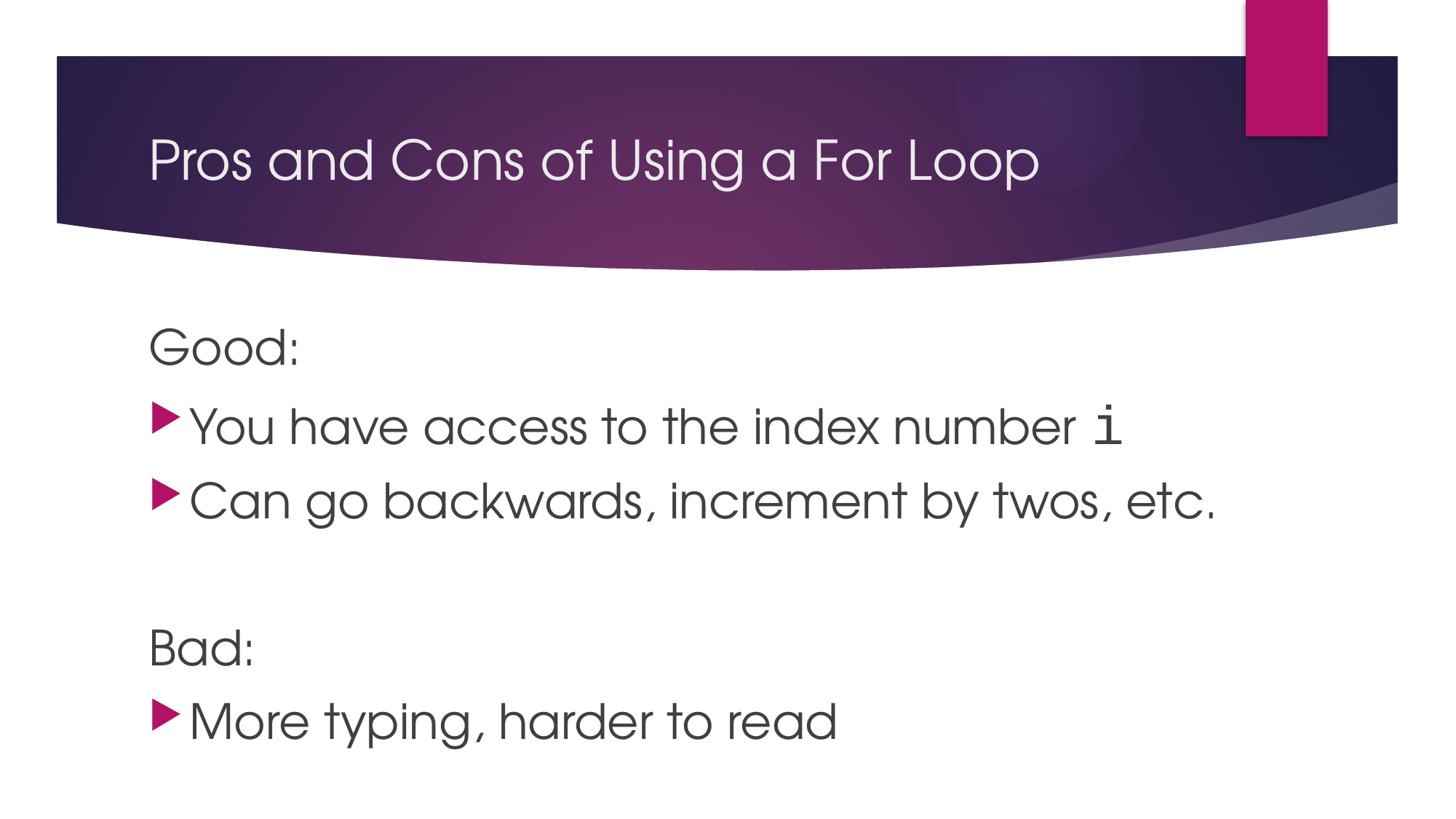

# Pros and Cons of Using a For Loop
Good:
You have access to the index number i
Can go backwards, increment by twos, etc.

Bad:
More typing, harder to read